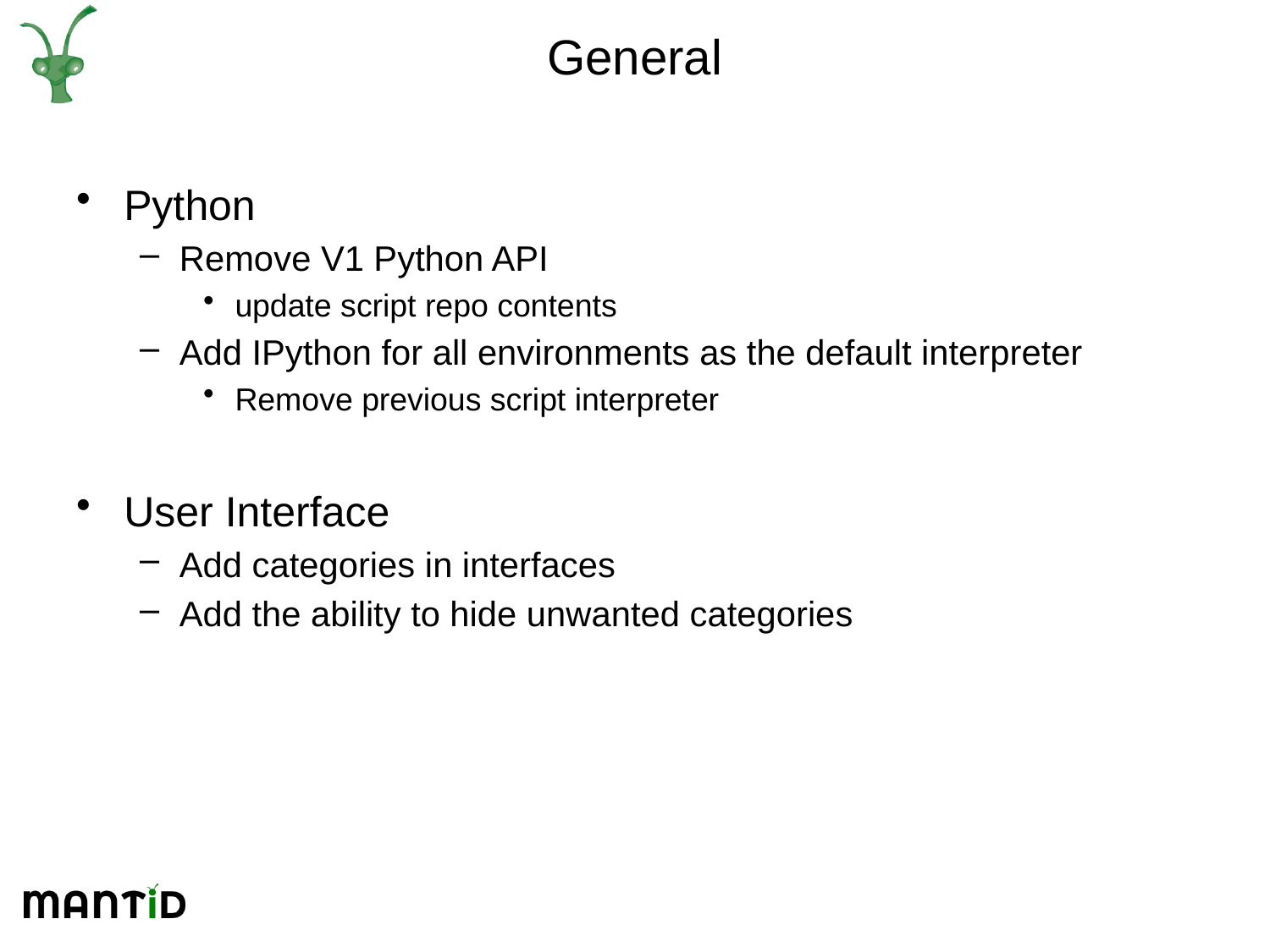

# General
Python
Remove V1 Python API
update script repo contents
Add IPython for all environments as the default interpreter
Remove previous script interpreter

User Interface
Add categories in interfaces
Add the ability to hide unwanted categories